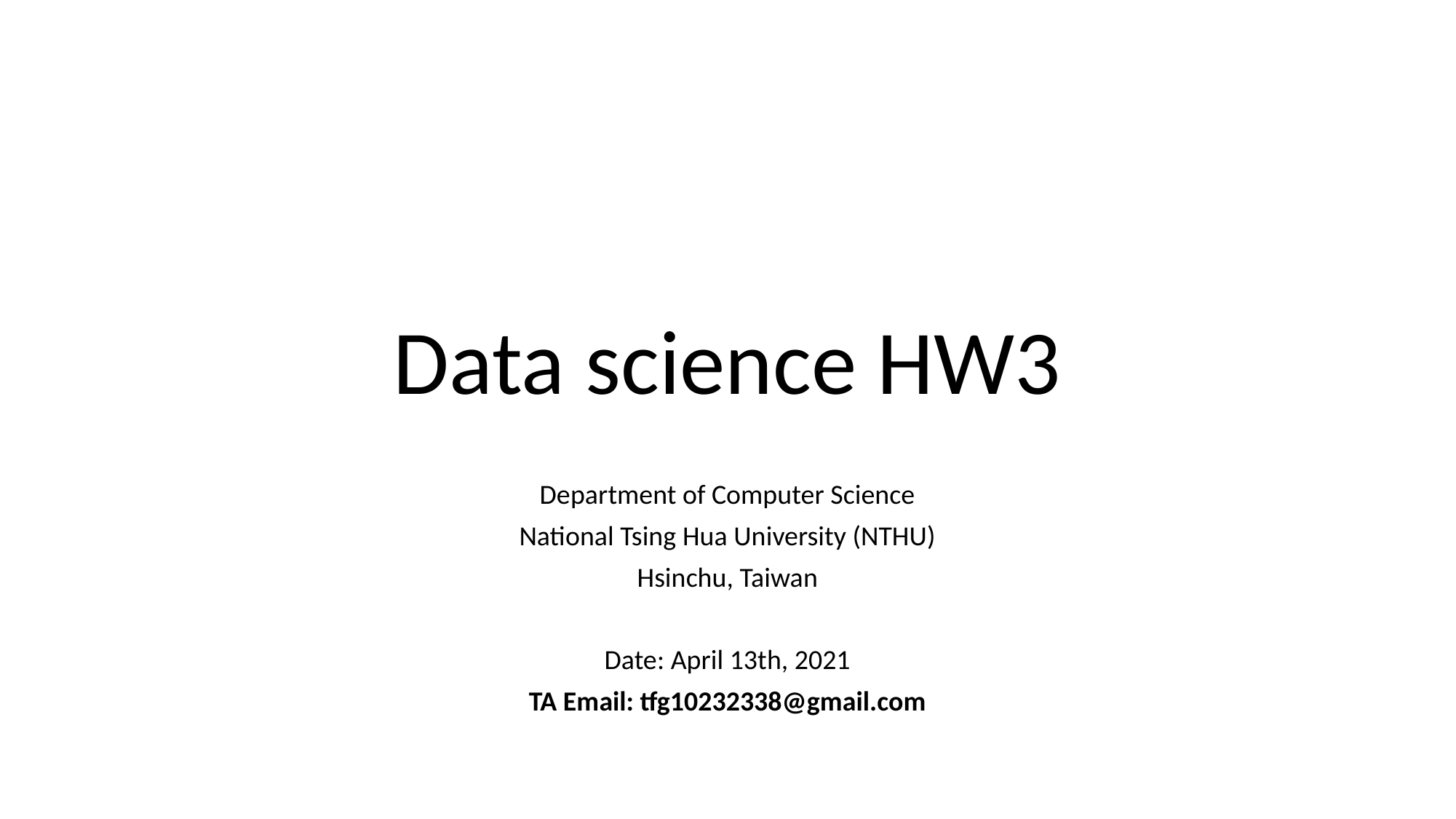

# Data science HW3

Department of Computer Science
National Tsing Hua University (NTHU)
Hsinchu, Taiwan

Date: April 13th, 2021
TA Email: tfg10232338@gmail.com